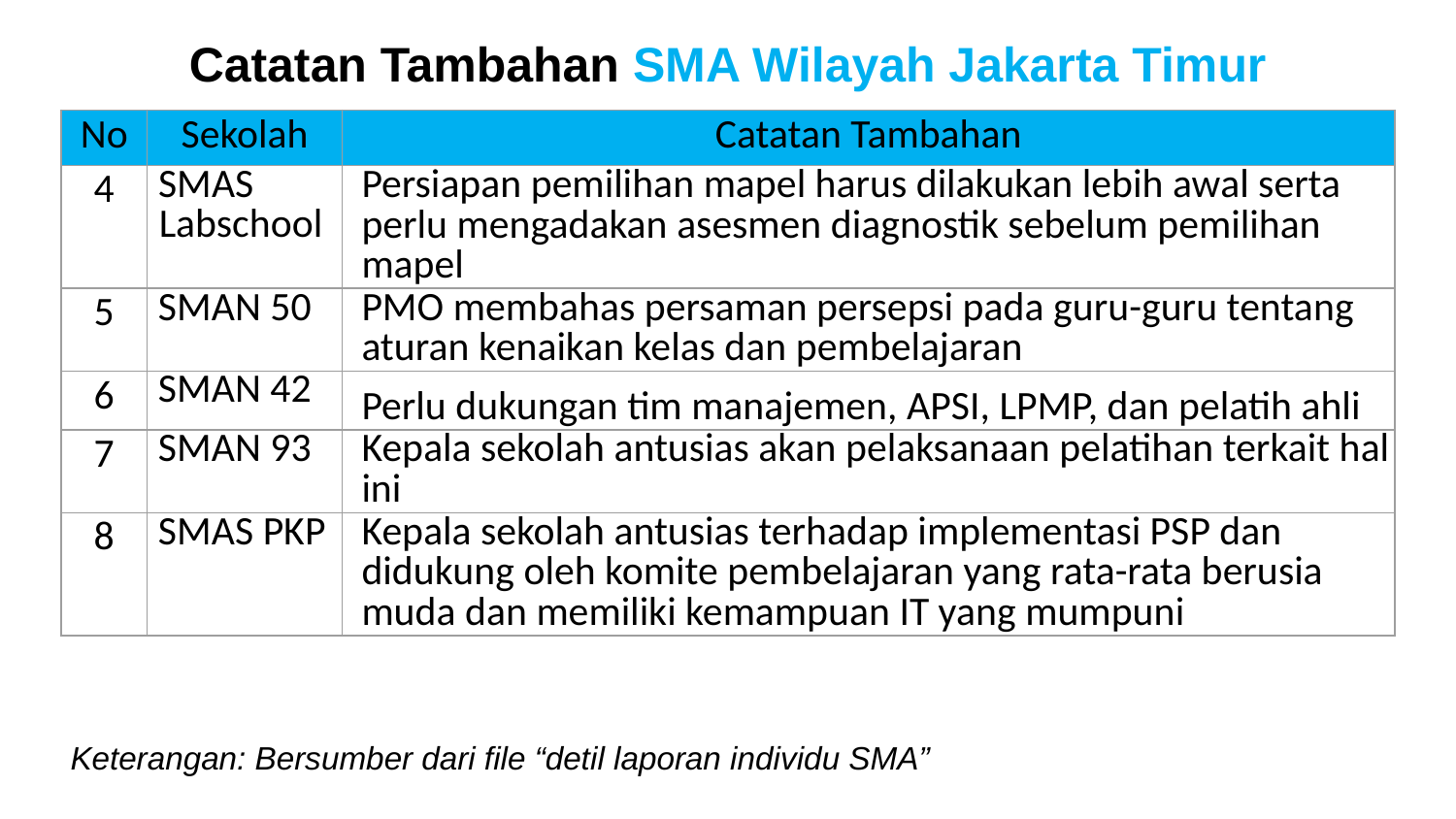

Catatan Tambahan SMA Wilayah Jakarta Timur
| No | Sekolah | Catatan Tambahan |
| --- | --- | --- |
| 4 | SMAS Labschool | Persiapan pemilihan mapel harus dilakukan lebih awal serta perlu mengadakan asesmen diagnostik sebelum pemilihan mapel |
| 5 | SMAN 50 | PMO membahas persaman persepsi pada guru-guru tentang aturan kenaikan kelas dan pembelajaran |
| 6 | SMAN 42 | Perlu dukungan tim manajemen, APSI, LPMP, dan pelatih ahli |
| 7 | SMAN 93 | Kepala sekolah antusias akan pelaksanaan pelatihan terkait hal ini |
| 8 | SMAS PKP | Kepala sekolah antusias terhadap implementasi PSP dan didukung oleh komite pembelajaran yang rata-rata berusia muda dan memiliki kemampuan IT yang mumpuni |
Keterangan: Bersumber dari file “detil laporan individu SMA”